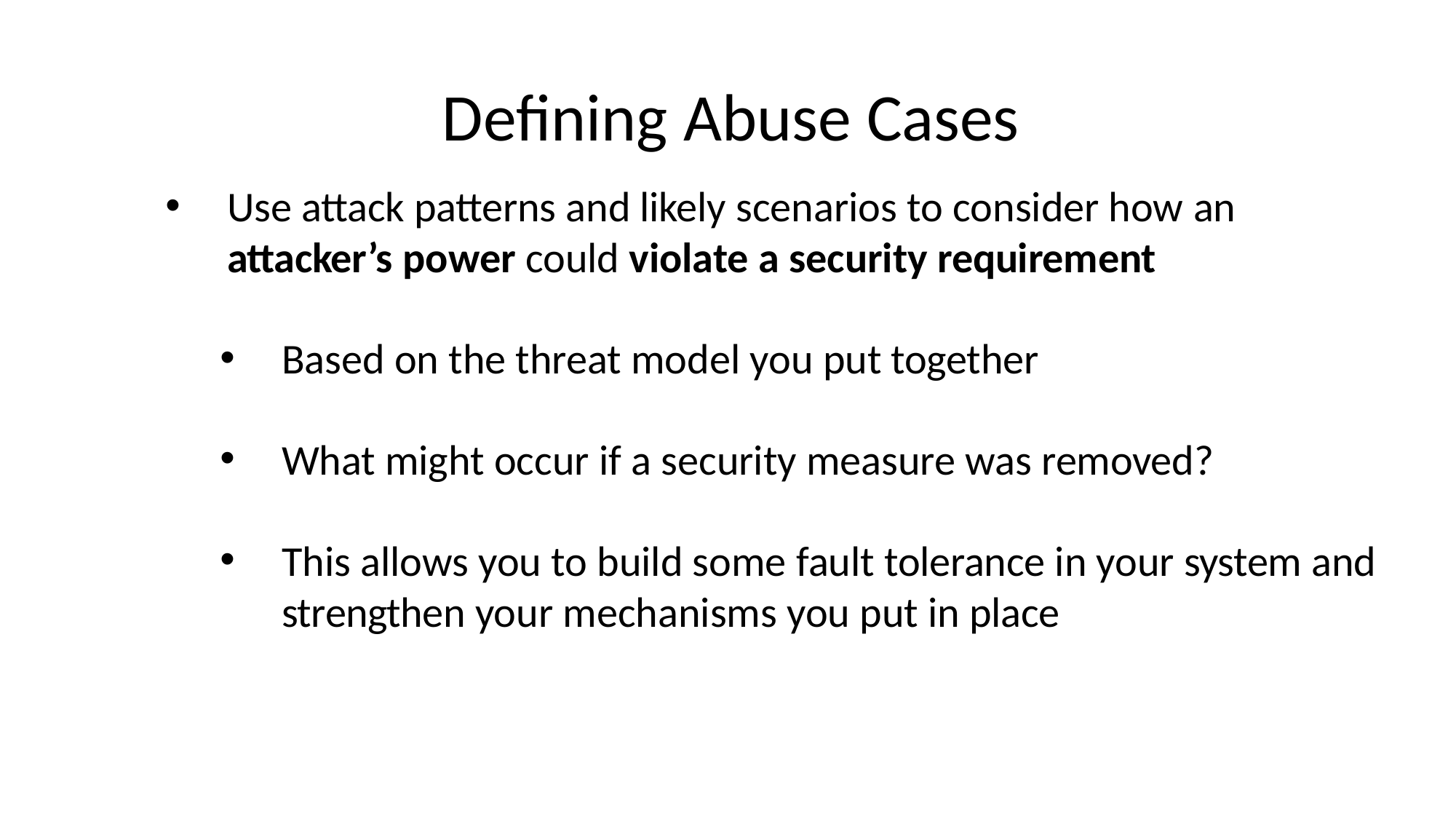

# Defining Abuse Cases
Use attack patterns and likely scenarios to consider how an
attacker’s power could violate a security requirement

Based on the threat model you put together

What might occur if a security measure was removed?

This allows you to build some fault tolerance in your system and strengthen your mechanisms you put in place